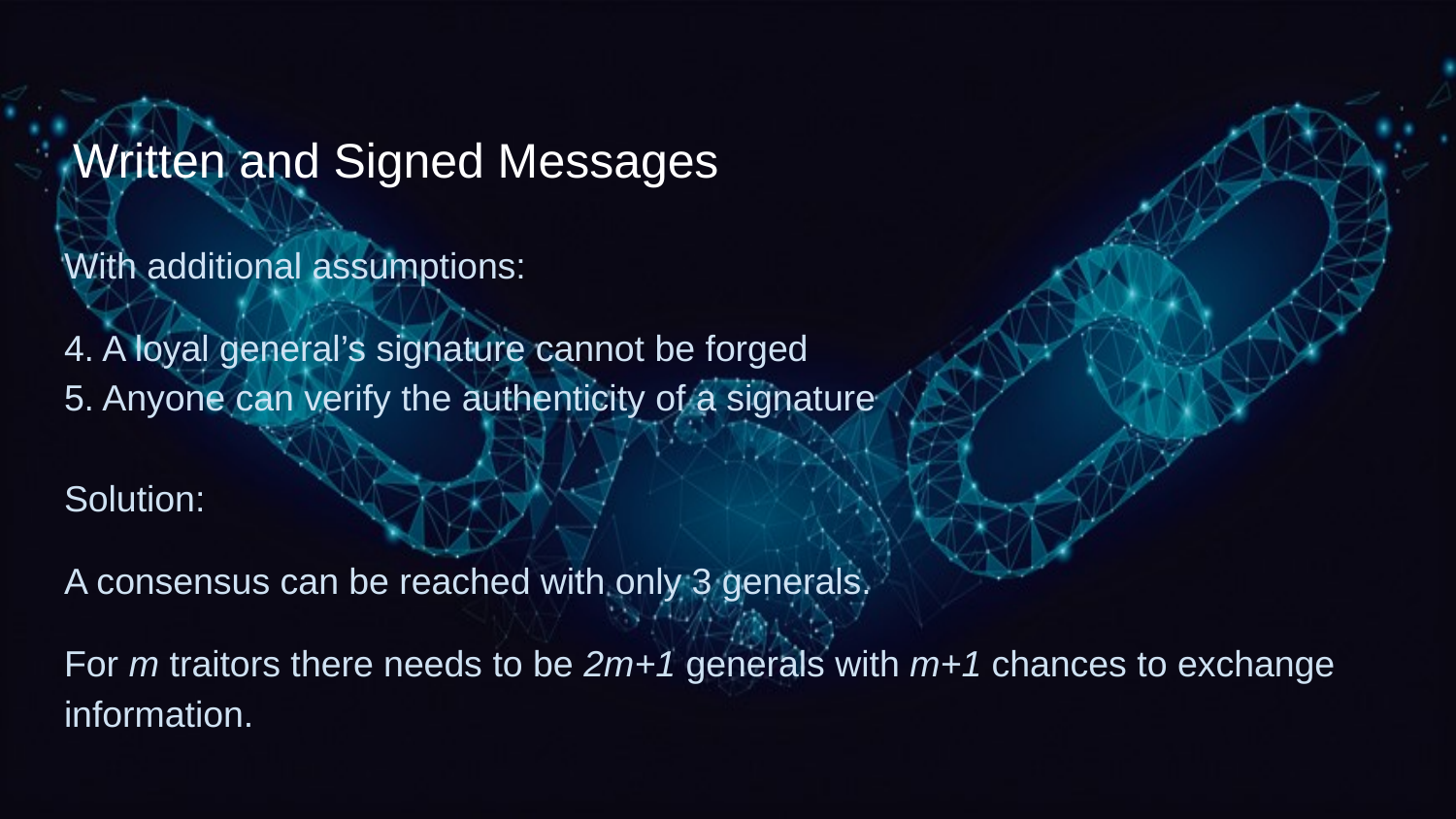

# Written and Signed Messages
With additional assumptions:
4. A loyal general’s signature cannot be forged
5. Anyone can verify the authenticity of a signature

Solution:
A consensus can be reached with only 3 generals.
For m traitors there needs to be 2m+1 generals with m+1 chances to exchange information.